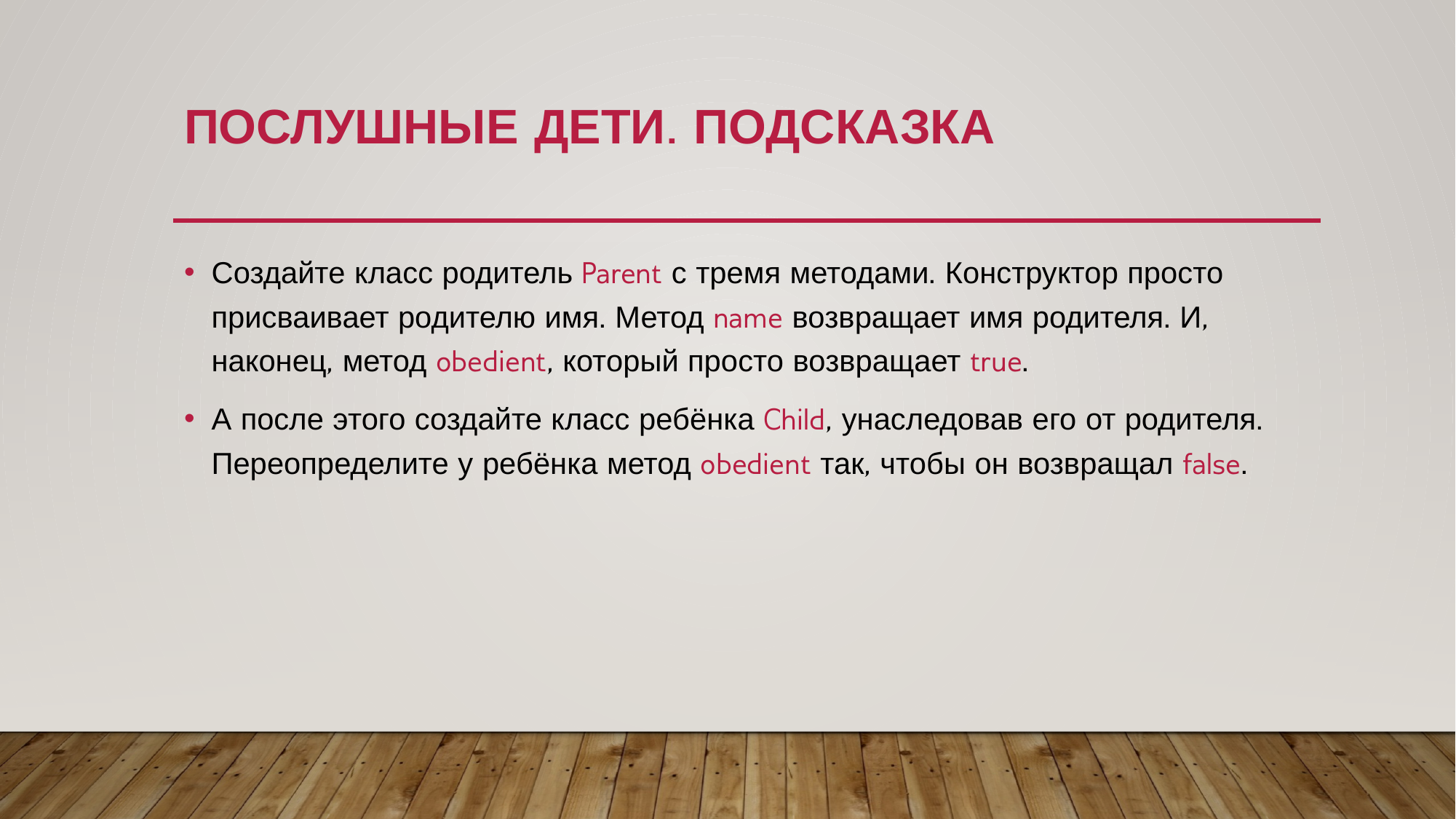

# Послушные дети. подсказка
Создайте класс родитель Parent с тремя методами. Конструктор просто присваивает родителю имя. Метод name возвращает имя родителя. И, наконец, метод obedient, который просто возвращает true.
А после этого создайте класс ребёнка Child, унаследовав его от родителя. Переопределите у ребёнка метод obedient так, чтобы он возвращал false.